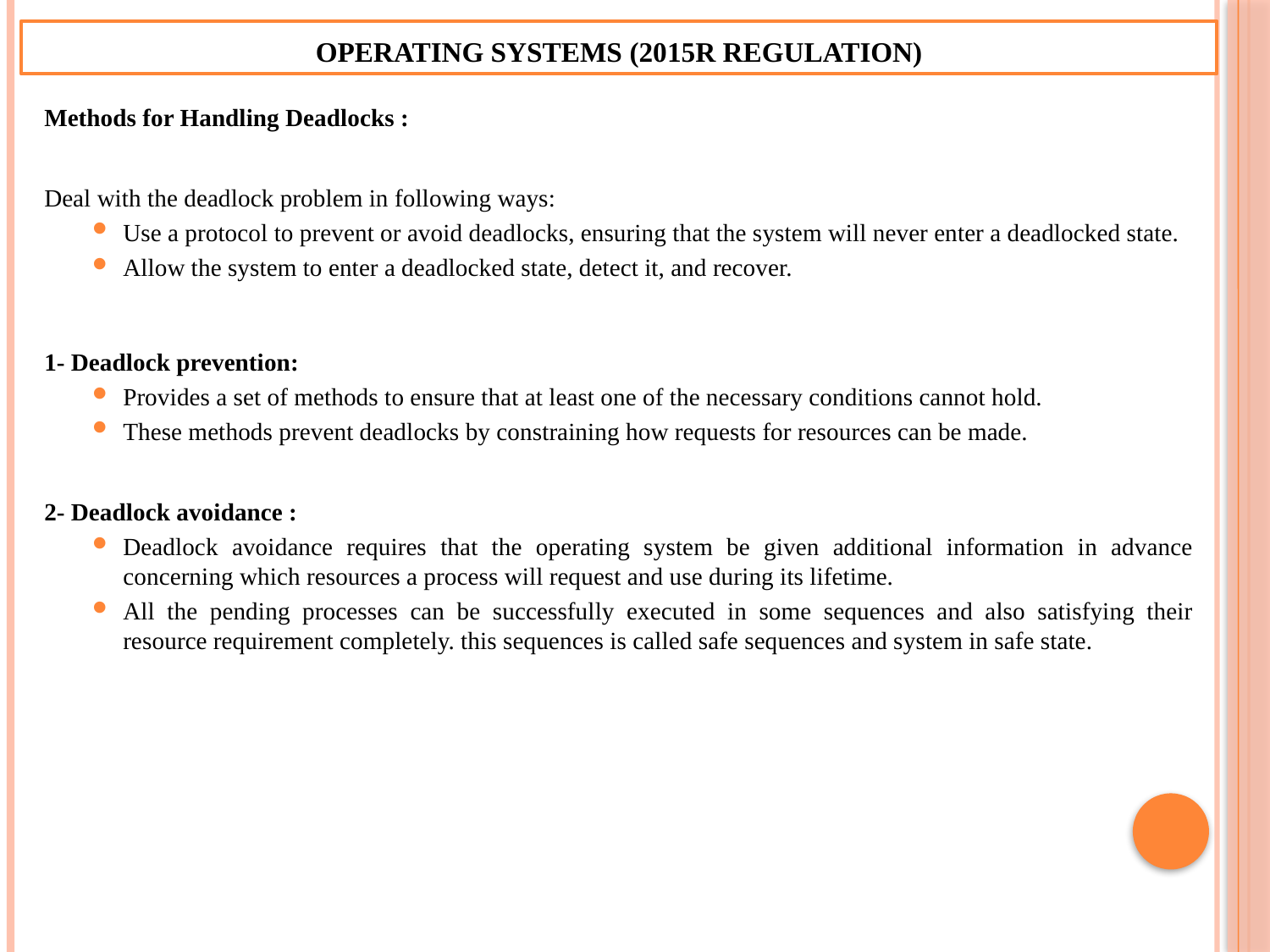

Operating Systems (2015R Regulation)
Methods for Handling Deadlocks :

Deal with the deadlock problem in following ways:
Use a protocol to prevent or avoid deadlocks, ensuring that the system will never enter a deadlocked state.
Allow the system to enter a deadlocked state, detect it, and recover.

1- Deadlock prevention:
Provides a set of methods to ensure that at least one of the necessary conditions cannot hold.
These methods prevent deadlocks by constraining how requests for resources can be made.

2- Deadlock avoidance :
Deadlock avoidance requires that the operating system be given additional information in advance concerning which resources a process will request and use during its lifetime.
All the pending processes can be successfully executed in some sequences and also satisfying their resource requirement completely. this sequences is called safe sequences and system in safe state.